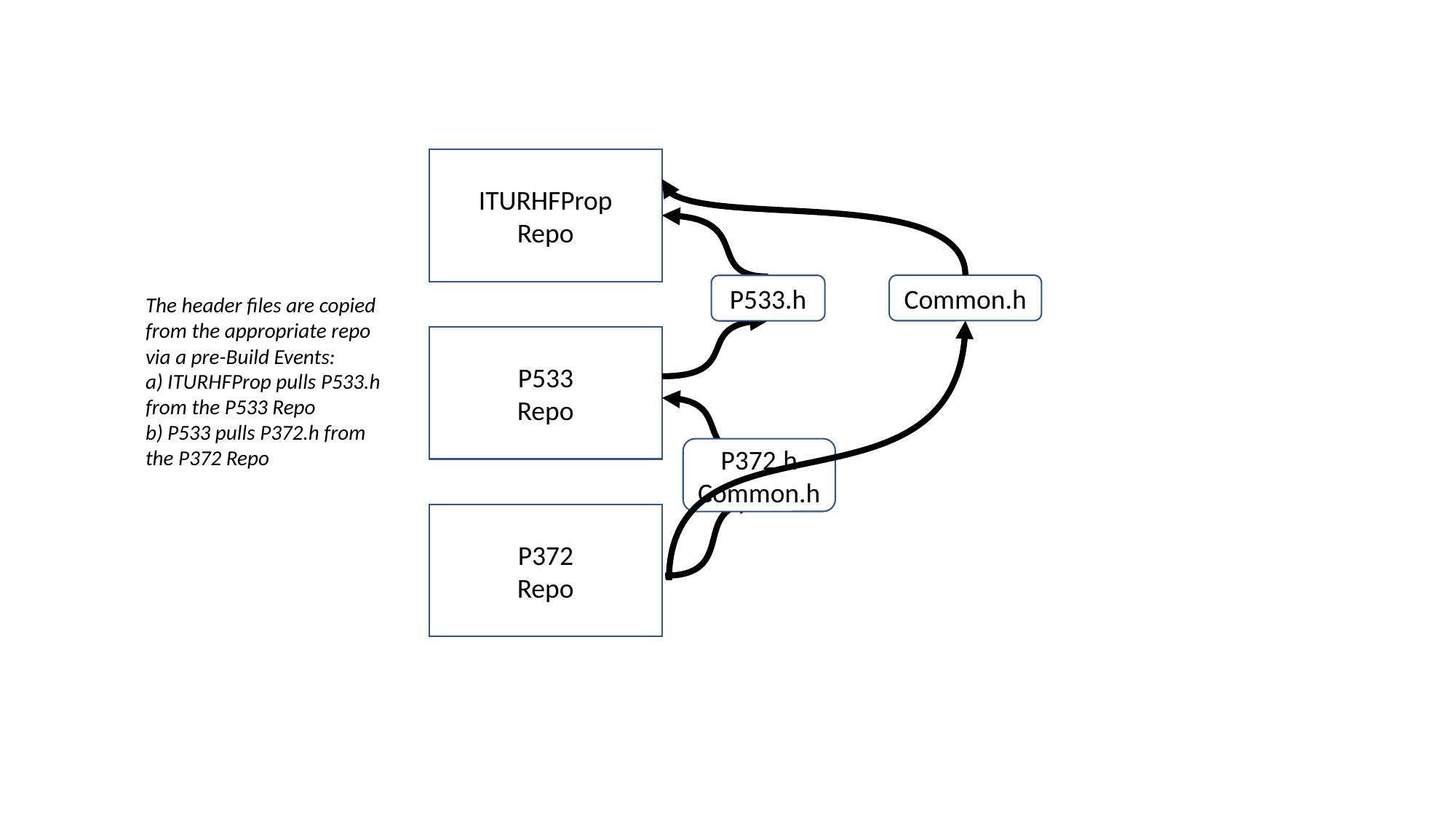

ITURHFProp
Repo
Common.h
P533.h
The header files are copied
from the appropriate repo
via a pre-Build Events:
a) ITURHFProp pulls P533.h
from the P533 Repo
b) P533 pulls P372.h from
the P372 Repo
P533
Repo
P372.h
Common.h
P372
Repo